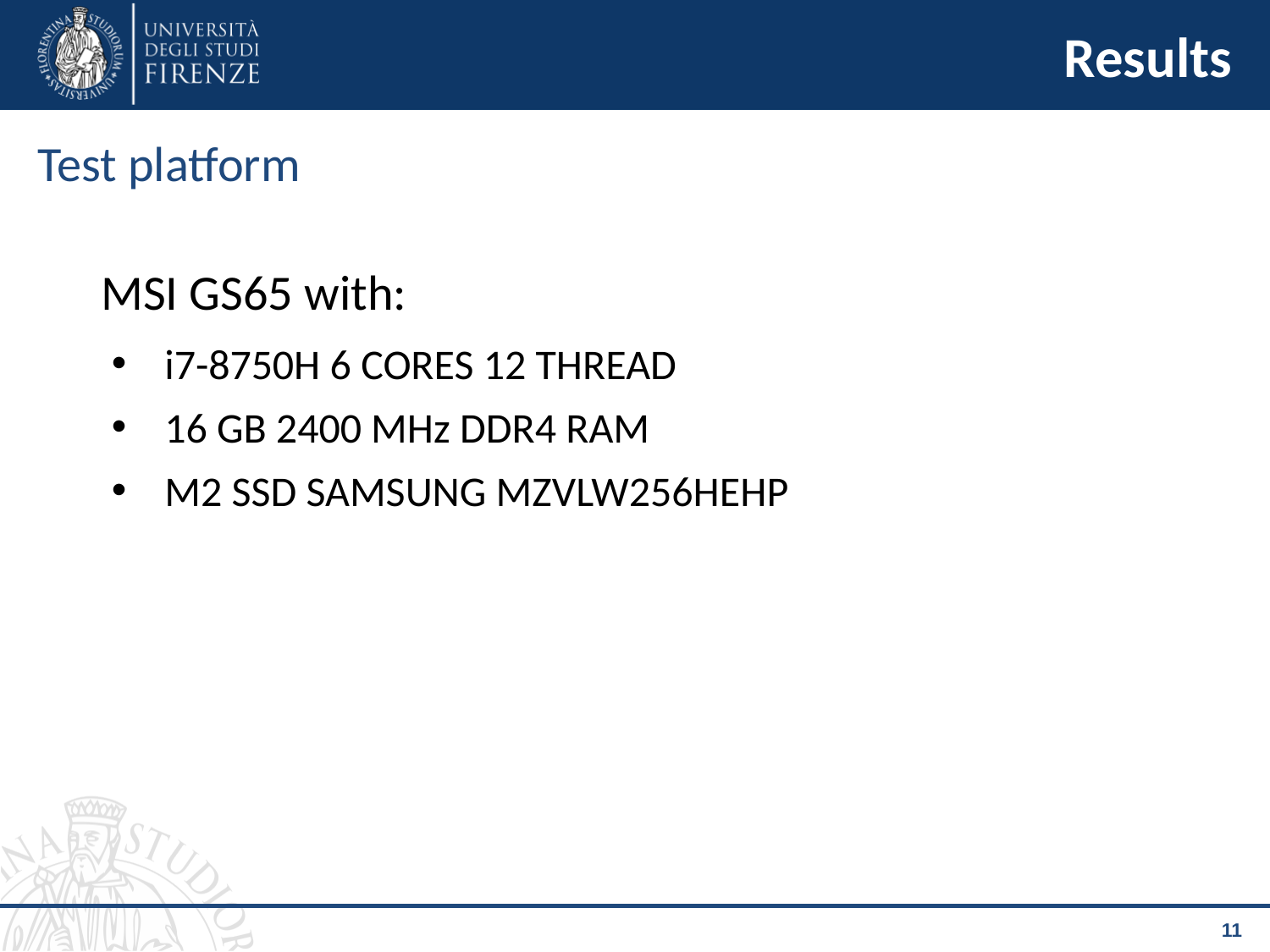

# Results
Test platform

MSI GS65 with:

i7-8750H 6 CORES 12 THREAD

16 GB 2400 MHz DDR4 RAM

M2 SSD SAMSUNG MZVLW256HEHP

11